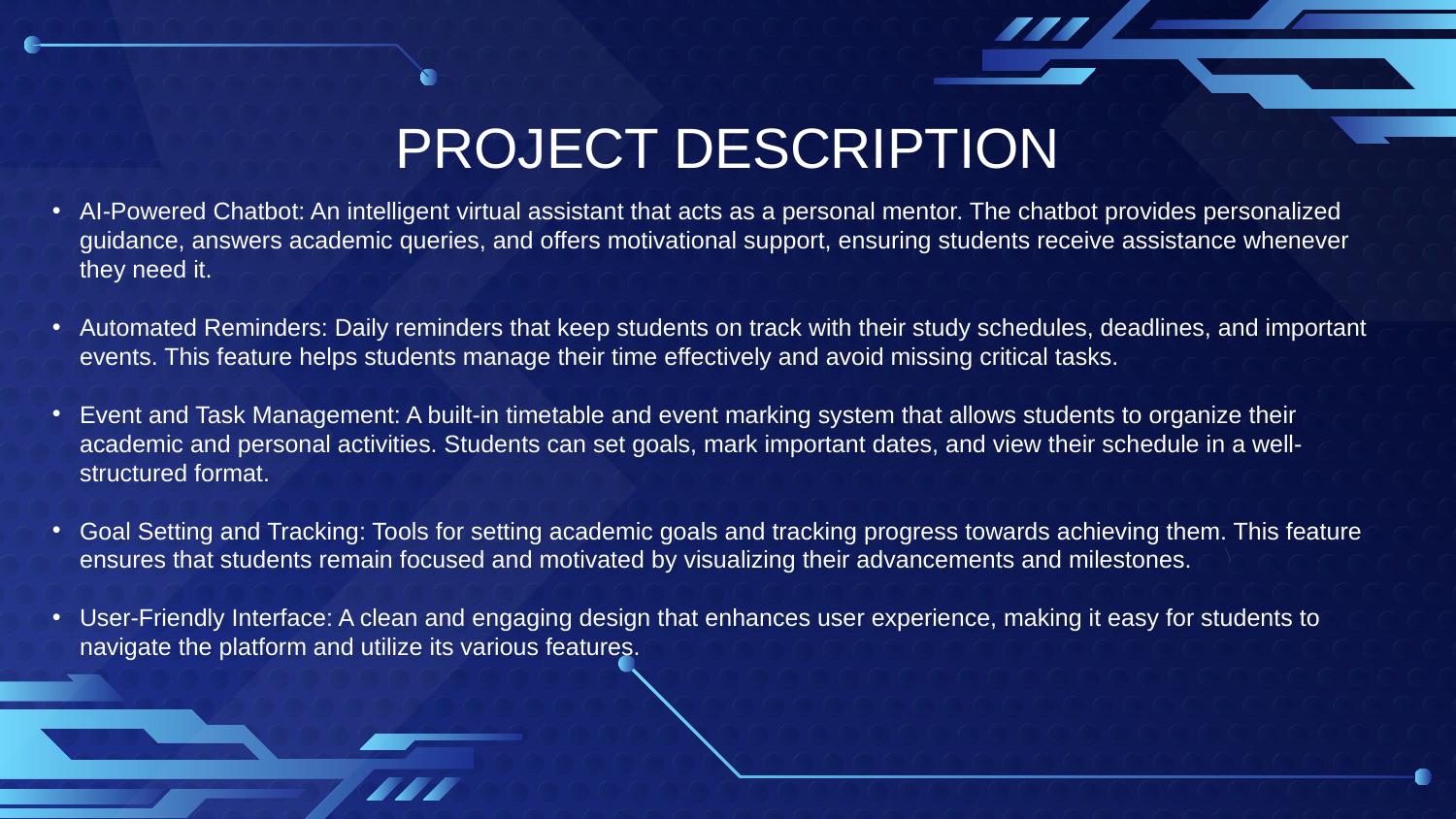

# PROJECT DESCRIPTION
AI-Powered Chatbot: An intelligent virtual assistant that acts as a personal mentor. The chatbot provides personalized guidance, answers academic queries, and offers motivational support, ensuring students receive assistance whenever they need it.

Automated Reminders: Daily reminders that keep students on track with their study schedules, deadlines, and important events. This feature helps students manage their time effectively and avoid missing critical tasks.

Event and Task Management: A built-in timetable and event marking system that allows students to organize their academic and personal activities. Students can set goals, mark important dates, and view their schedule in a well-structured format.

Goal Setting and Tracking: Tools for setting academic goals and tracking progress towards achieving them. This feature ensures that students remain focused and motivated by visualizing their advancements and milestones.

User-Friendly Interface: A clean and engaging design that enhances user experience, making it easy for students to navigate the platform and utilize its various features.